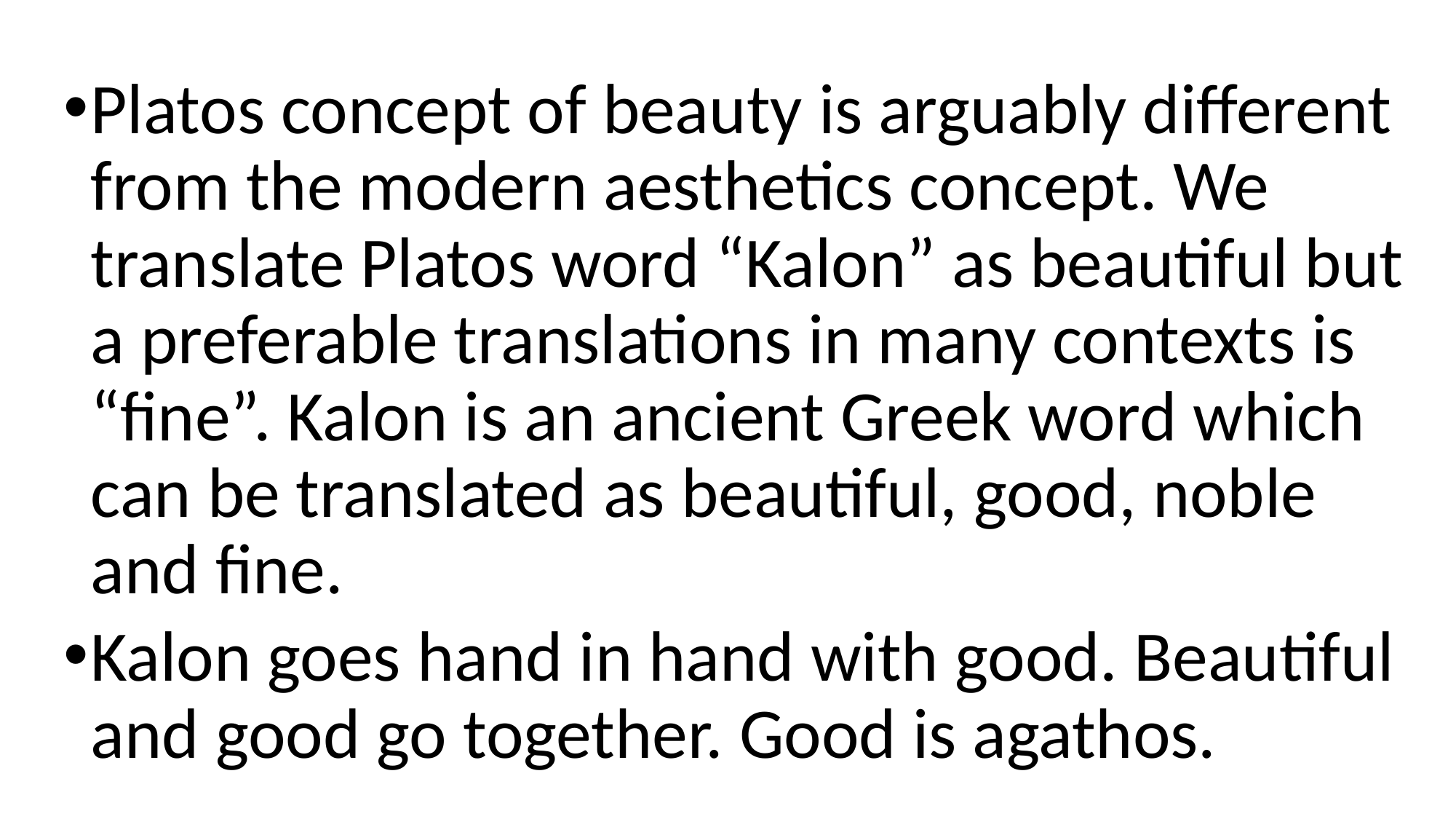

Platos concept of beauty is arguably different from the modern aesthetics concept. We translate Platos word “Kalon” as beautiful but a preferable translations in many contexts is “fine”. Kalon is an ancient Greek word which can be translated as beautiful, good, noble and fine.
Kalon goes hand in hand with good. Beautiful and good go together. Good is agathos.